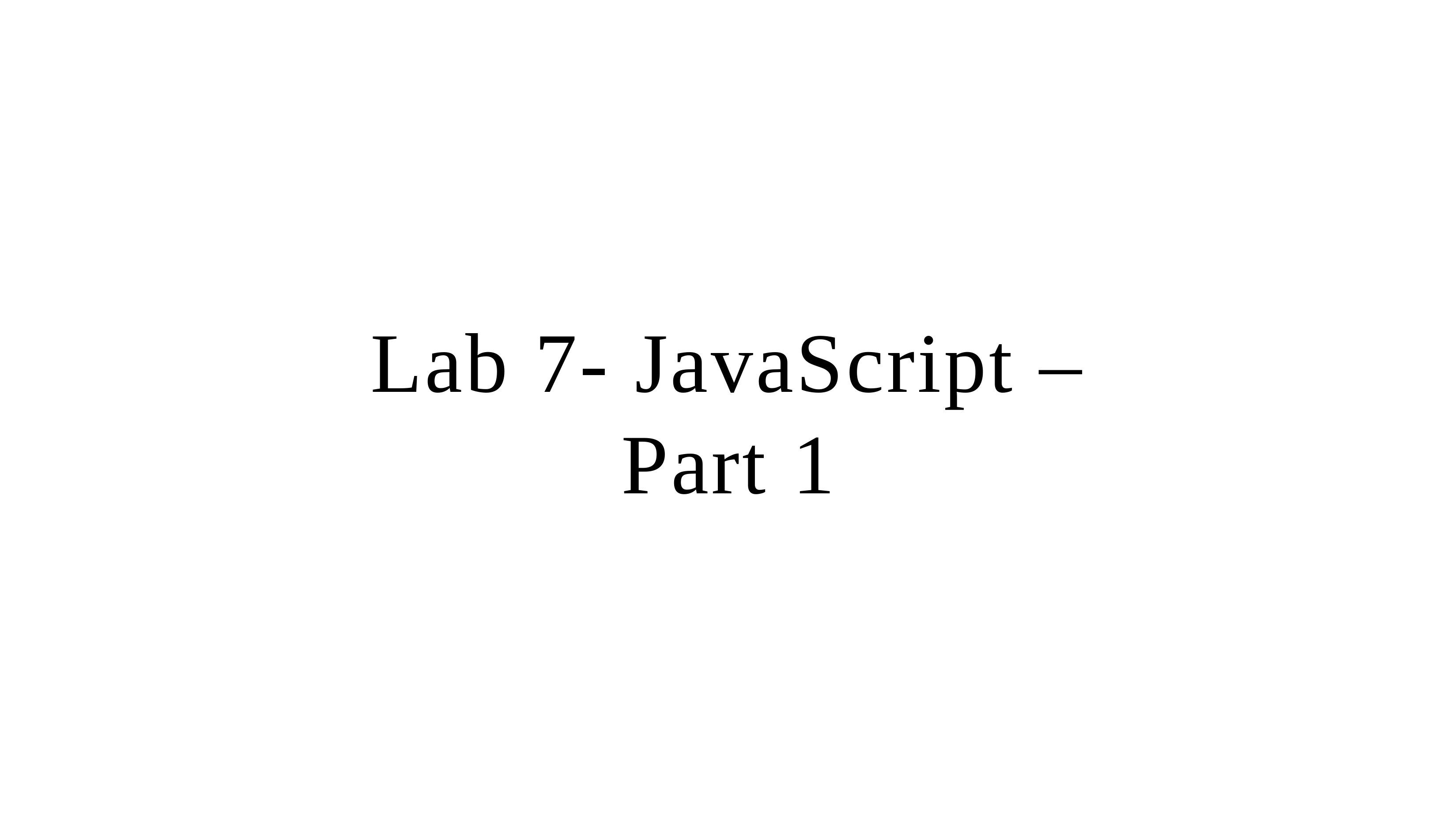

# Lab 7- JavaScript – Part 1